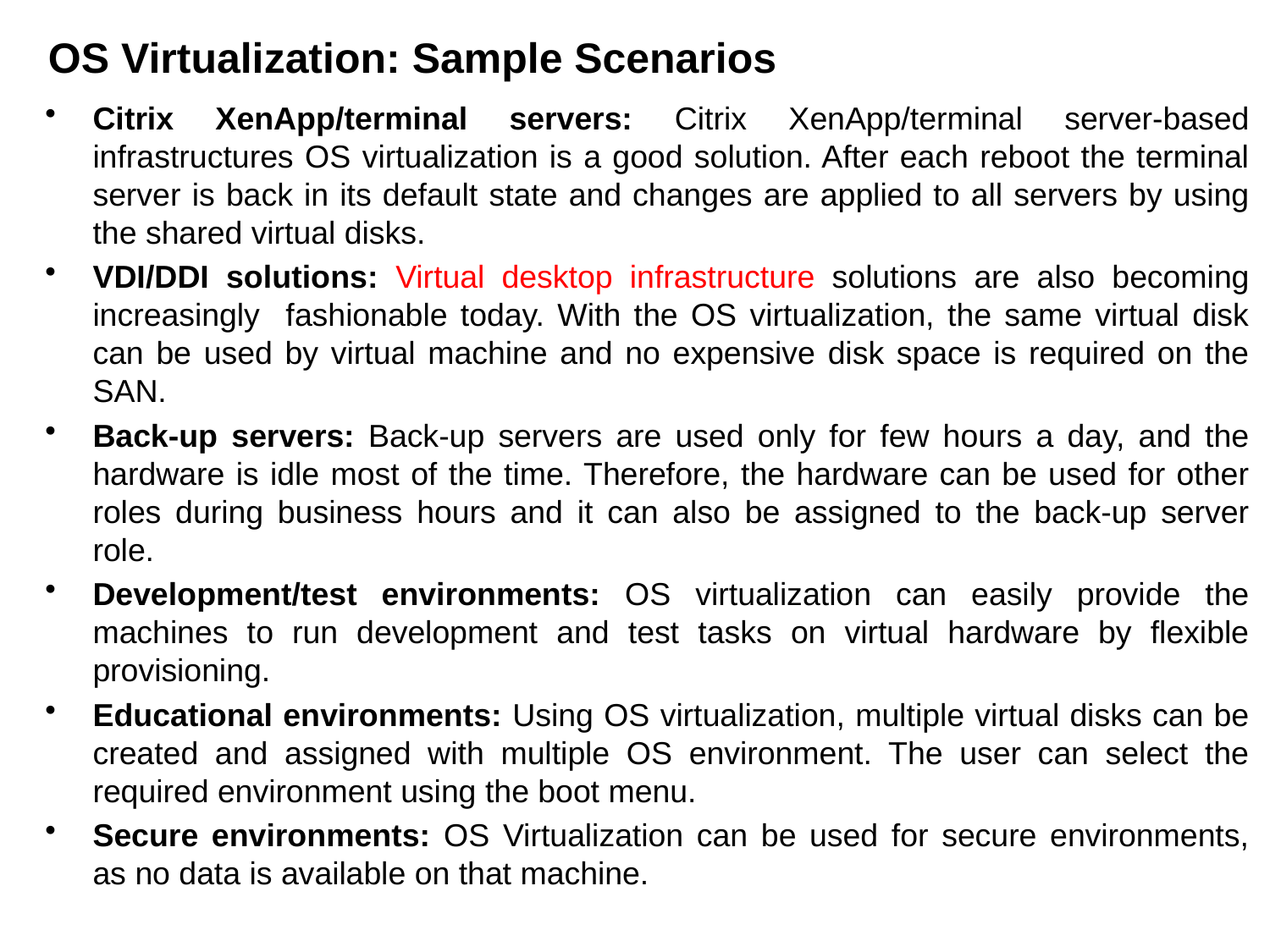

# OS Virtualization: Sample Scenarios
Citrix XenApp/terminal servers: Citrix XenApp/terminal server-based infrastructures OS virtualization is a good solution. After each reboot the terminal server is back in its default state and changes are applied to all servers by using the shared virtual disks.
VDI/DDI solutions: Virtual desktop infrastructure solutions are also becoming increasingly  fashionable today. With the OS virtualization, the same virtual disk can be used by virtual machine and no expensive disk space is required on the SAN.
Back-up servers: Back-up servers are used only for few hours a day, and the hardware is idle most of the time. Therefore, the hardware can be used for other roles during business hours and it can also be assigned to the back-up server role.
Development/test environments: OS virtualization can easily provide the machines to run development and test tasks on virtual hardware by flexible provisioning.
Educational environments: Using OS virtualization, multiple virtual disks can be created and assigned with multiple OS environment. The user can select the required environment using the boot menu.
Secure environments: OS Virtualization can be used for secure environments, as no data is available on that machine.